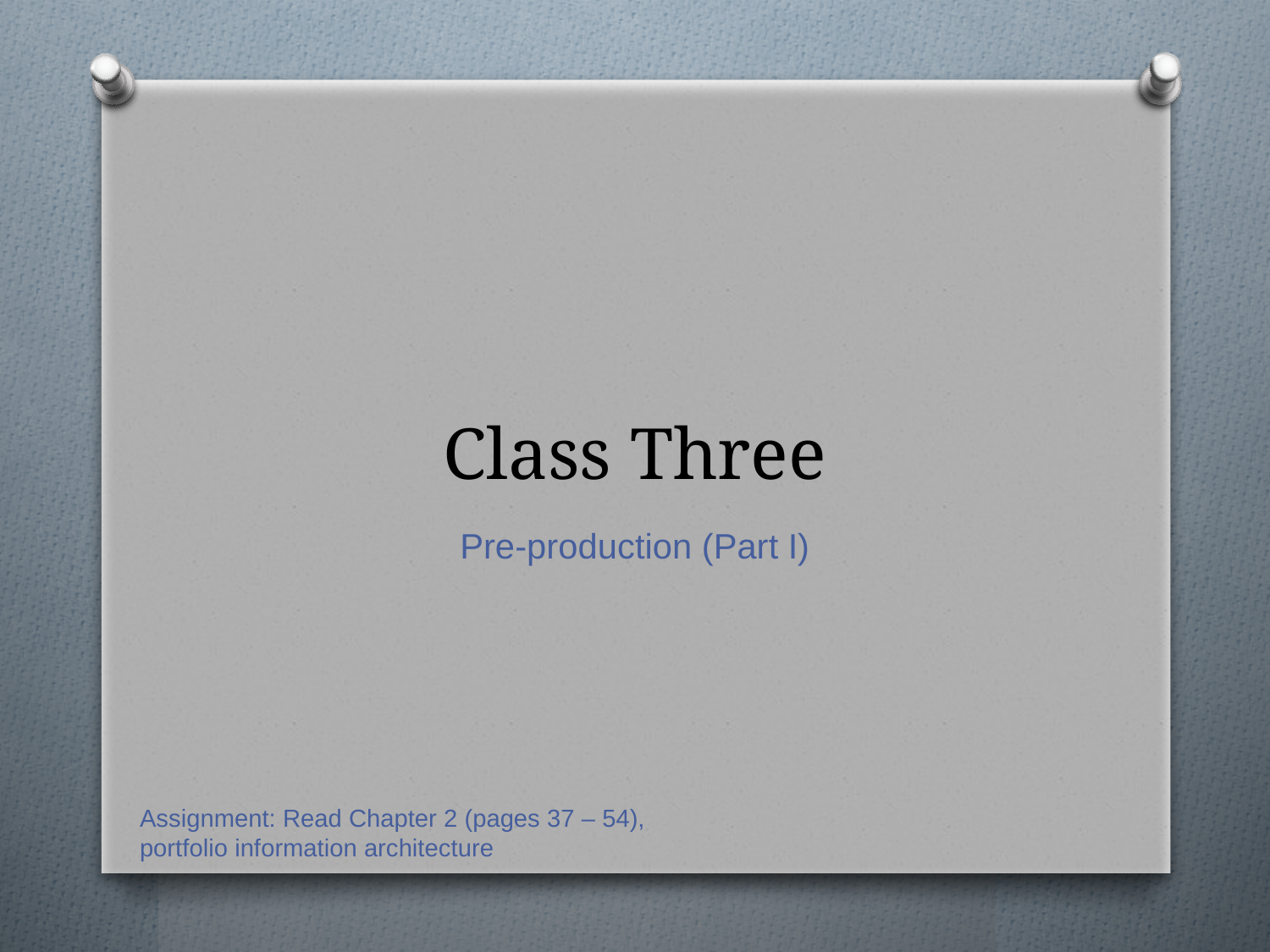

# Class Three
Pre-production (Part I)
Assignment: Read Chapter 2 (pages 37 – 54),
portfolio information architecture